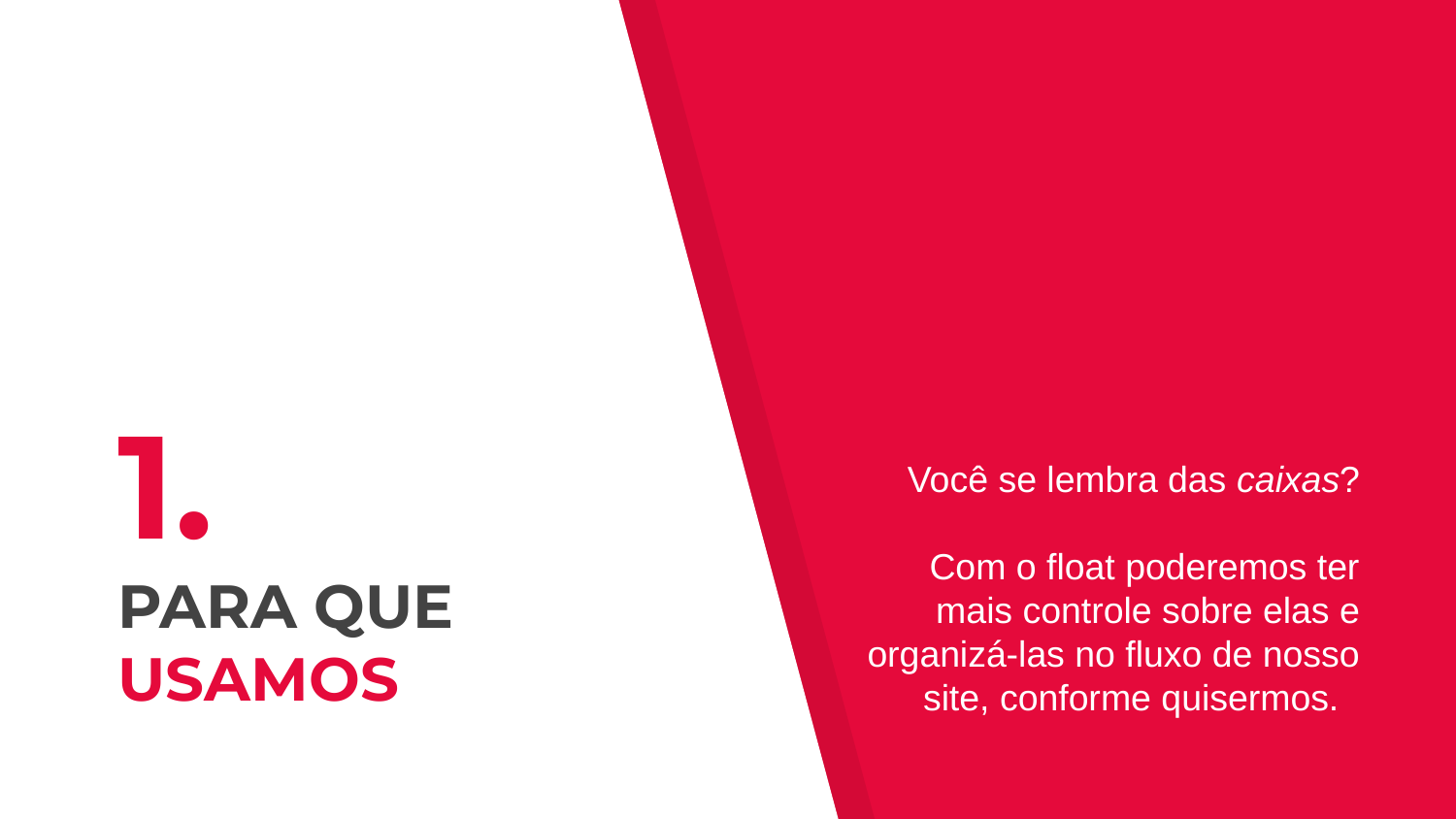

# 1.
PARA QUE
USAMOS
Você se lembra das caixas?

Com o float poderemos ter mais controle sobre elas e organizá-las no fluxo de nosso site, conforme quisermos.